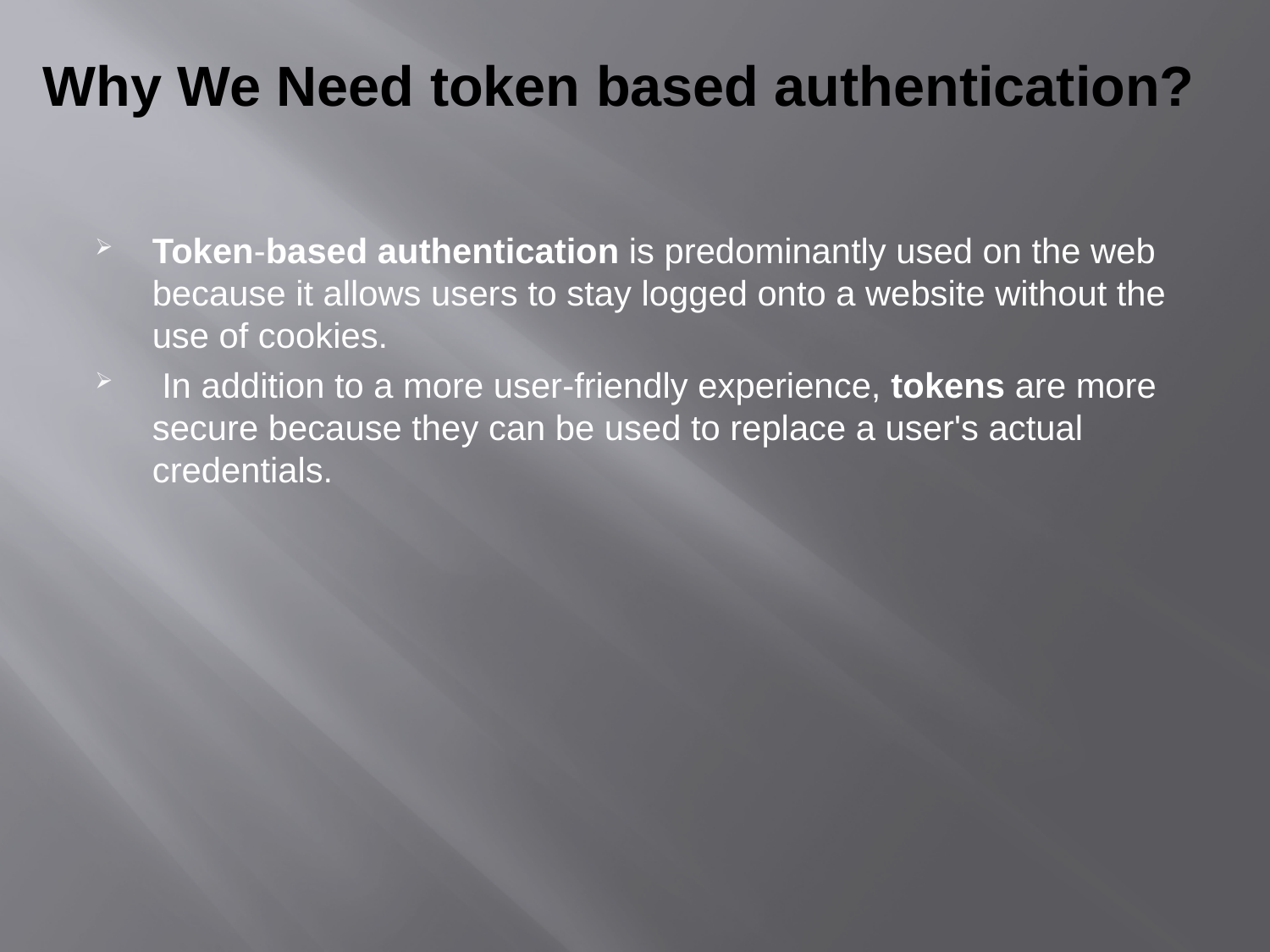

# Why We Need token based authentication?
Token-based authentication is predominantly used on the web because it allows users to stay logged onto a website without the use of cookies.
 In addition to a more user-friendly experience, tokens are more secure because they can be used to replace a user's actual credentials.